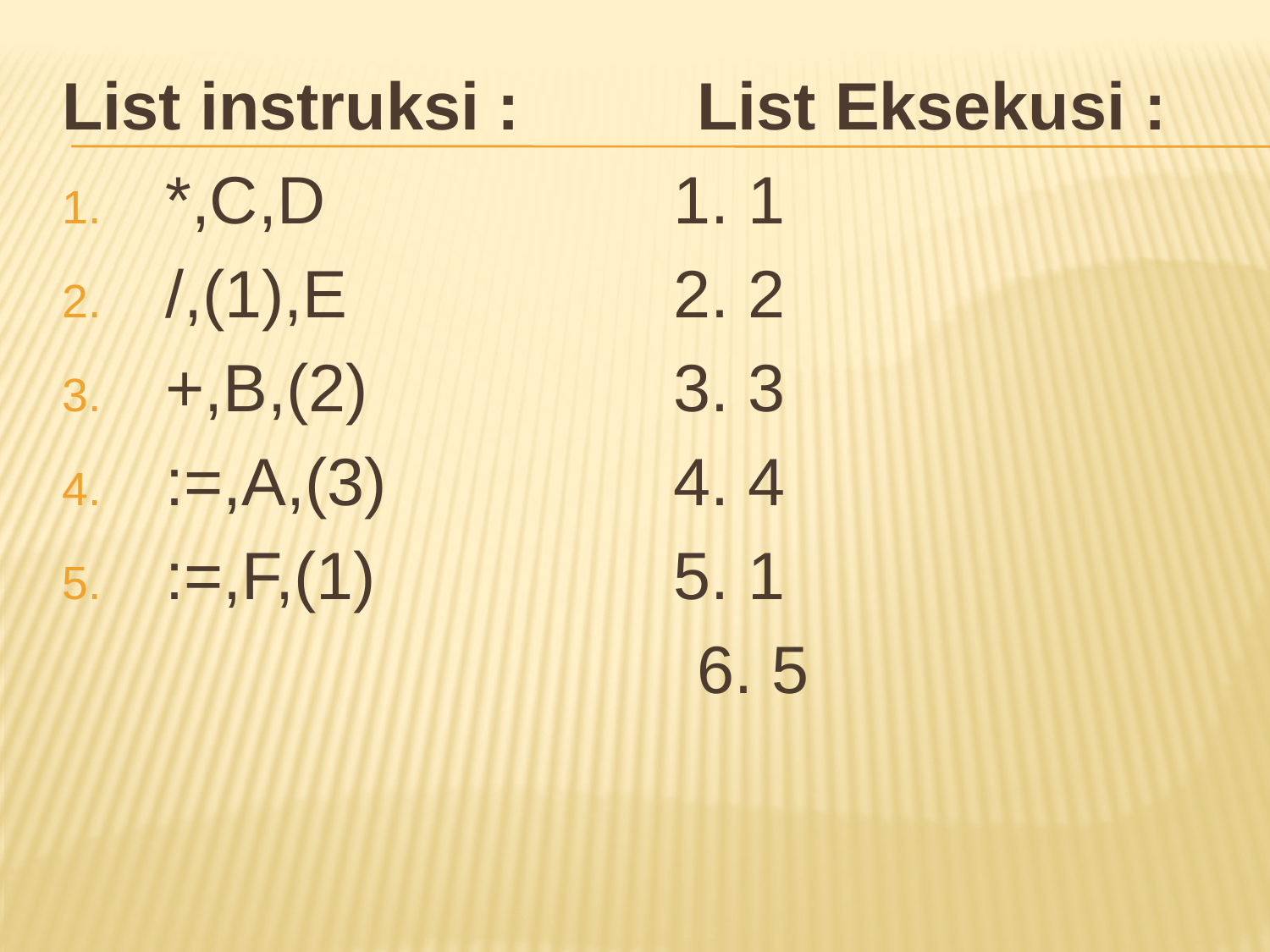

List instruksi :		List Eksekusi :
*,C,D			1. 1
/,(1),E			2. 2
+,B,(2)			3. 3
:=,A,(3)			4. 4
:=,F,(1)			5. 1
					6. 5